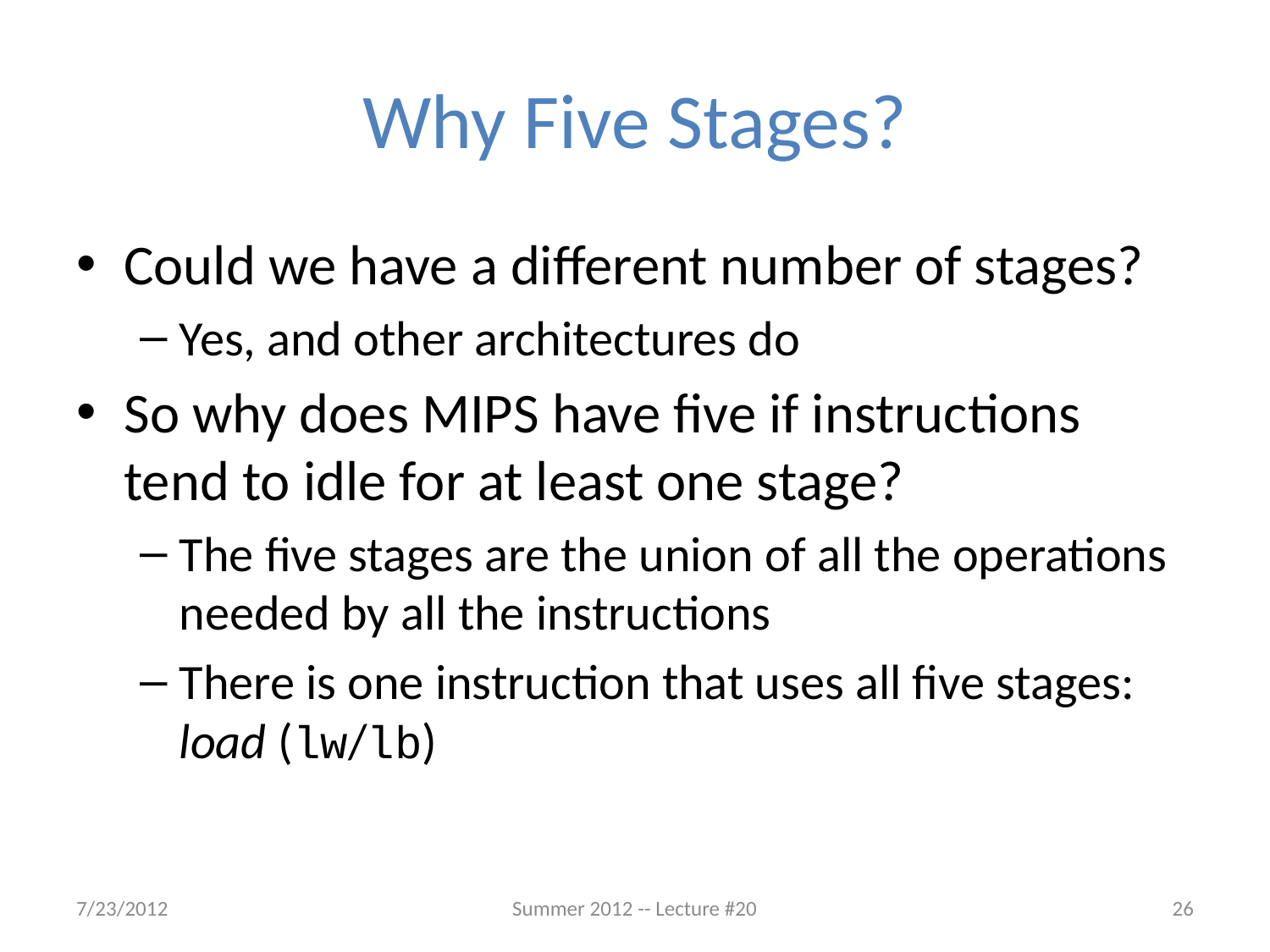

# Why Five Stages?
Could we have a different number of stages?
Yes, and other architectures do
So why does MIPS have five if instructions tend to idle for at least one stage?
The five stages are the union of all the operations needed by all the instructions
There is one instruction that uses all five stages: load (lw/lb)
7/23/2012
Summer 2012 -- Lecture #20
26